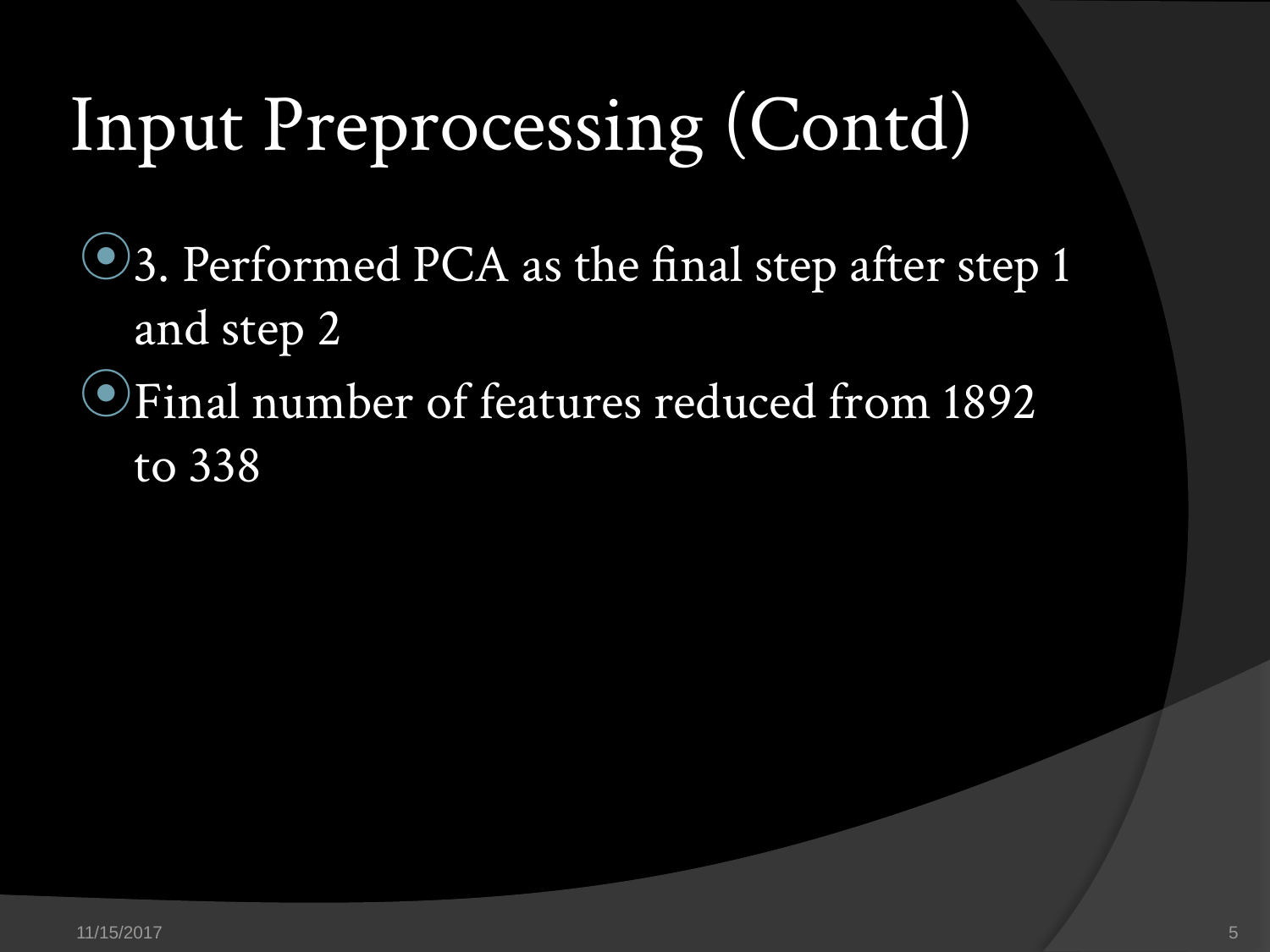

# Input Preprocessing (Contd)
3. Performed PCA as the final step after step 1 and step 2
Final number of features reduced from 1892 to 338

11/15/2017
5